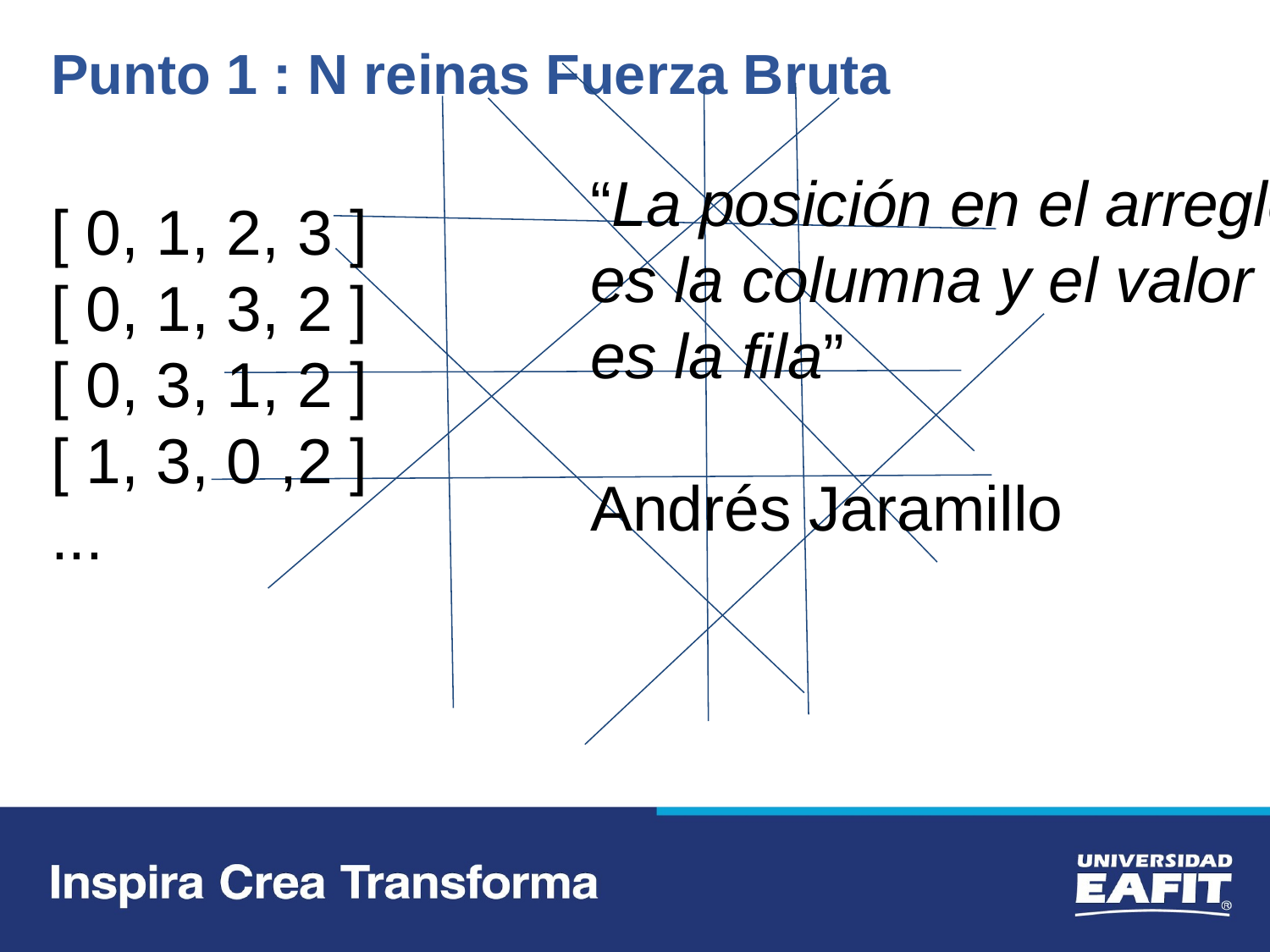

Punto 1 : N reinas Fuerza Bruta
“La posición en el arreglo
es la columna y el valor
es la fila”

Andrés Jaramillo
[ 0, 1, 2, 3 ]
[ 0, 1, 3, 2 ]
[ 0, 3, 1, 2 ]
[ 1, 3, 0 ,2 ]
...